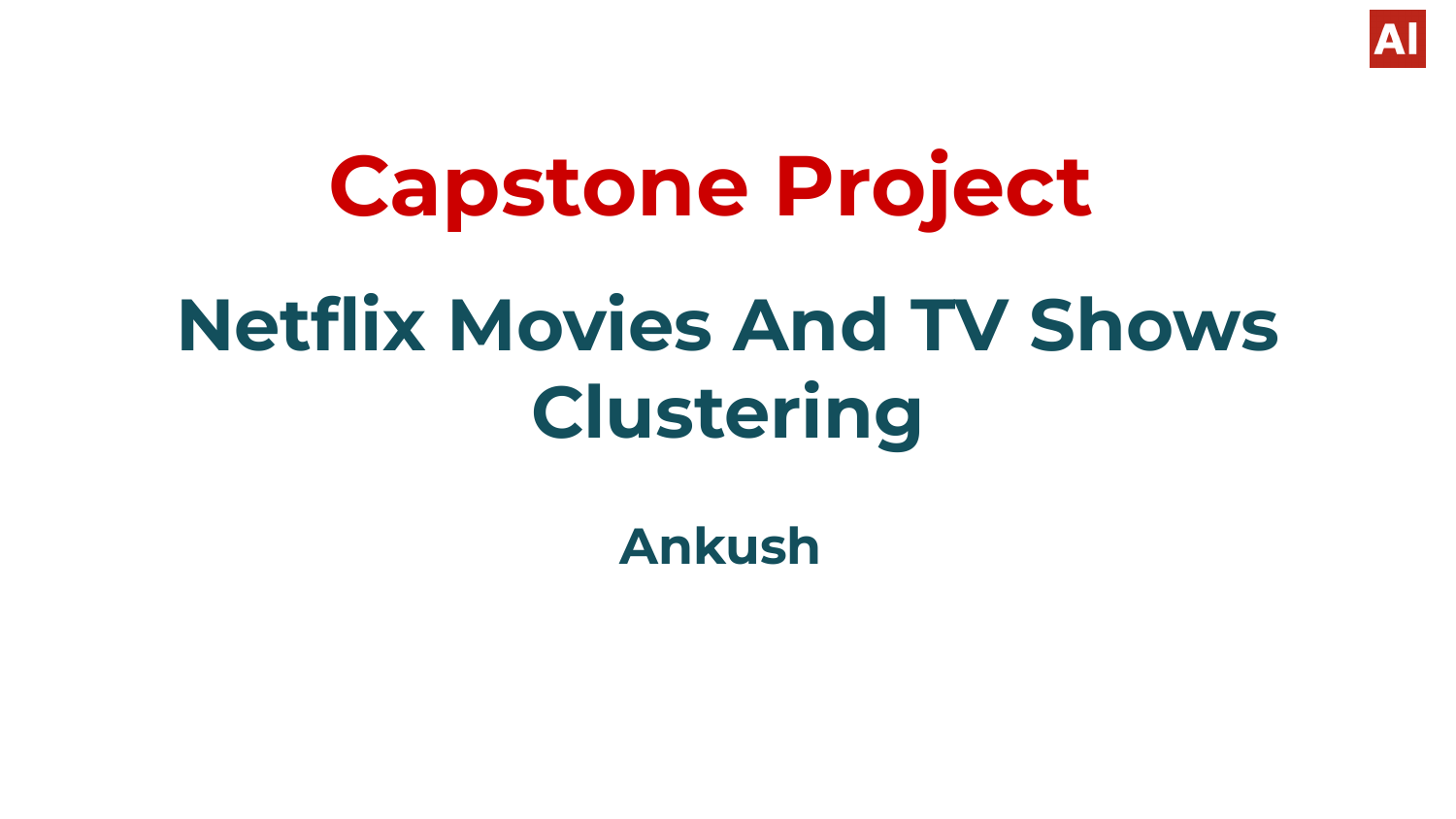

# Capstone Project

Netflix Movies And TV Shows Clustering

Ankush